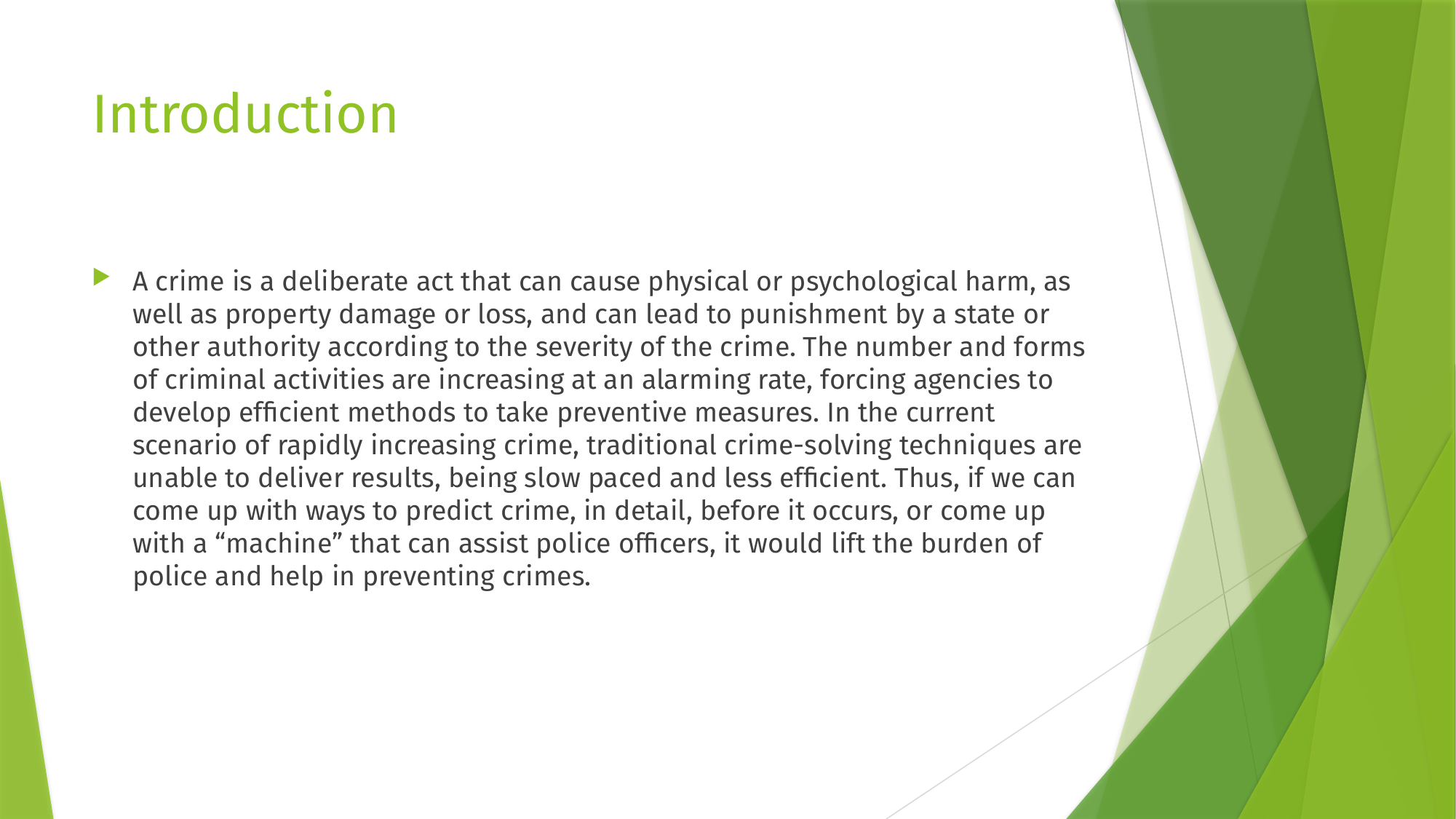

# Introduction
A crime is a deliberate act that can cause physical or psychological harm, as well as property damage or loss, and can lead to punishment by a state or other authority according to the severity of the crime. The number and forms of criminal activities are increasing at an alarming rate, forcing agencies to develop efficient methods to take preventive measures. In the current scenario of rapidly increasing crime, traditional crime-solving techniques are unable to deliver results, being slow paced and less efficient. Thus, if we can come up with ways to predict crime, in detail, before it occurs, or come up with a “machine” that can assist police officers, it would lift the burden of police and help in preventing crimes.